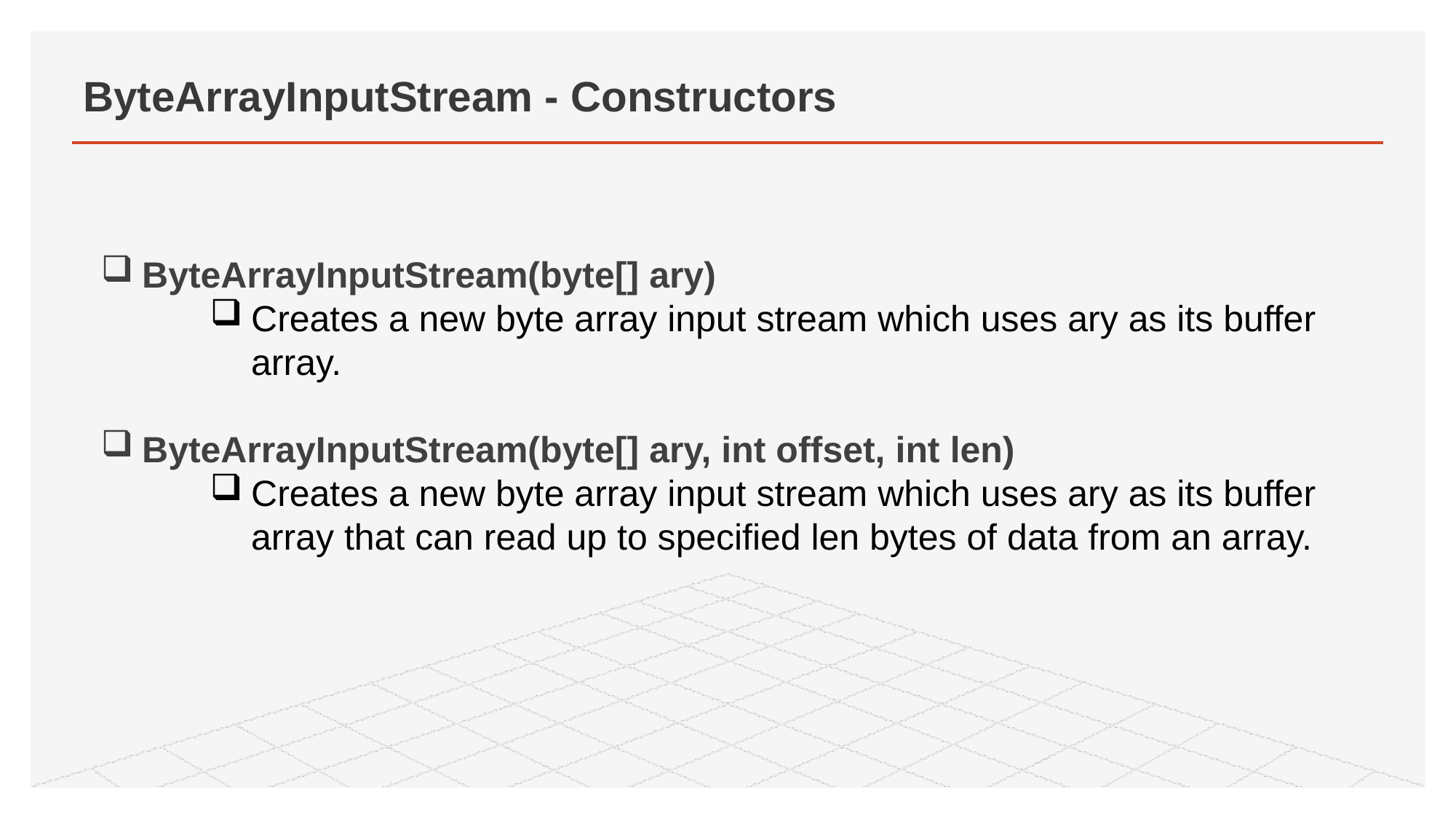

# ByteArrayInputStream - Constructors
ByteArrayInputStream(byte[] ary)
Creates a new byte array input stream which uses ary as its buffer array.

ByteArrayInputStream(byte[] ary, int offset, int len)
Creates a new byte array input stream which uses ary as its buffer array that can read up to specified len bytes of data from an array.